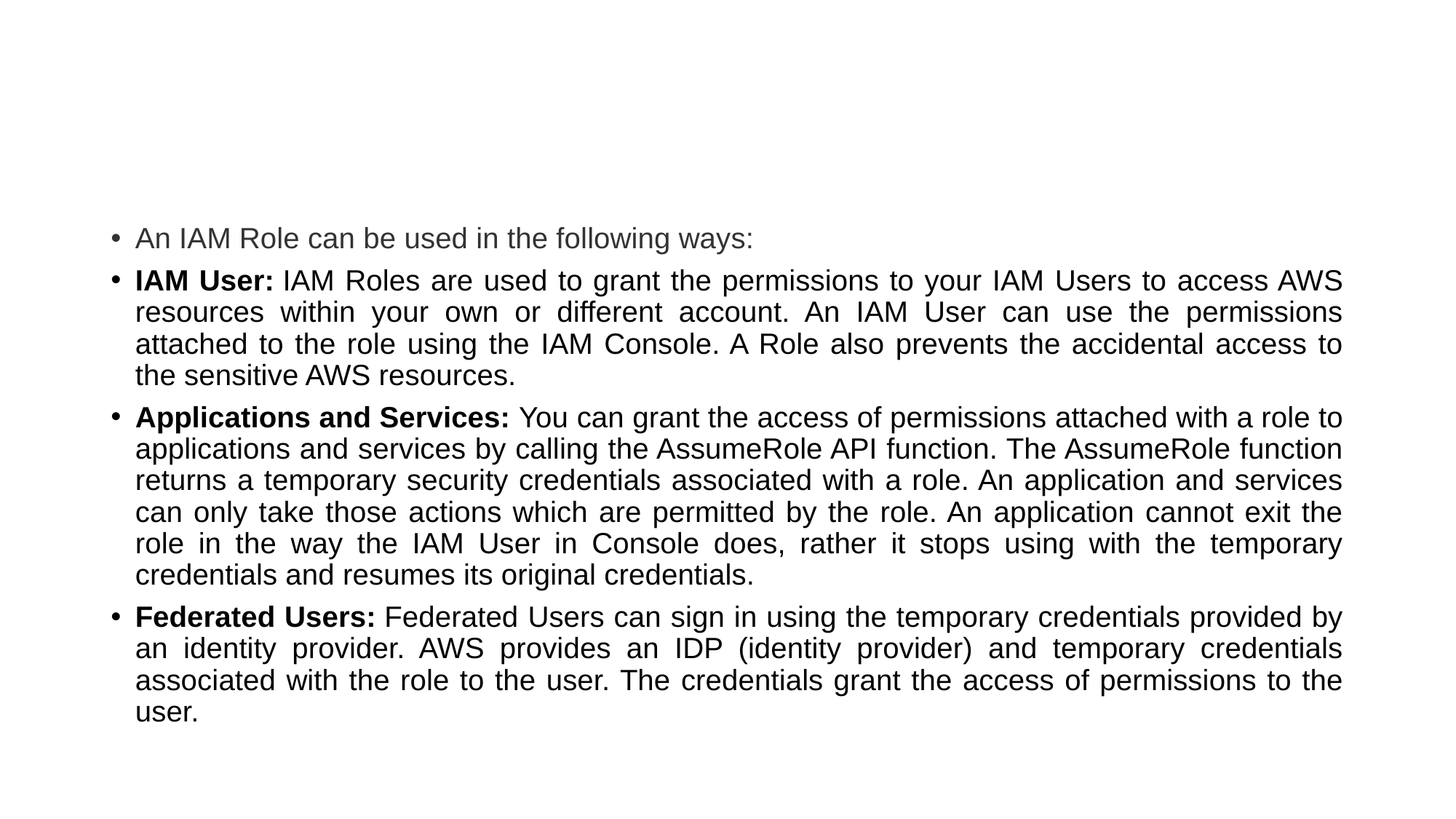

An IAM Role can be used in the following ways:
IAM User: IAM Roles are used to grant the permissions to your IAM Users to access AWS resources within your own or different account. An IAM User can use the permissions attached to the role using the IAM Console. A Role also prevents the accidental access to the sensitive AWS resources.
Applications and Services: You can grant the access of permissions attached with a role to applications and services by calling the AssumeRole API function. The AssumeRole function returns a temporary security credentials associated with a role. An application and services can only take those actions which are permitted by the role. An application cannot exit the role in the way the IAM User in Console does, rather it stops using with the temporary credentials and resumes its original credentials.
Federated Users: Federated Users can sign in using the temporary credentials provided by an identity provider. AWS provides an IDP (identity provider) and temporary credentials associated with the role to the user. The credentials grant the access of permissions to the user.